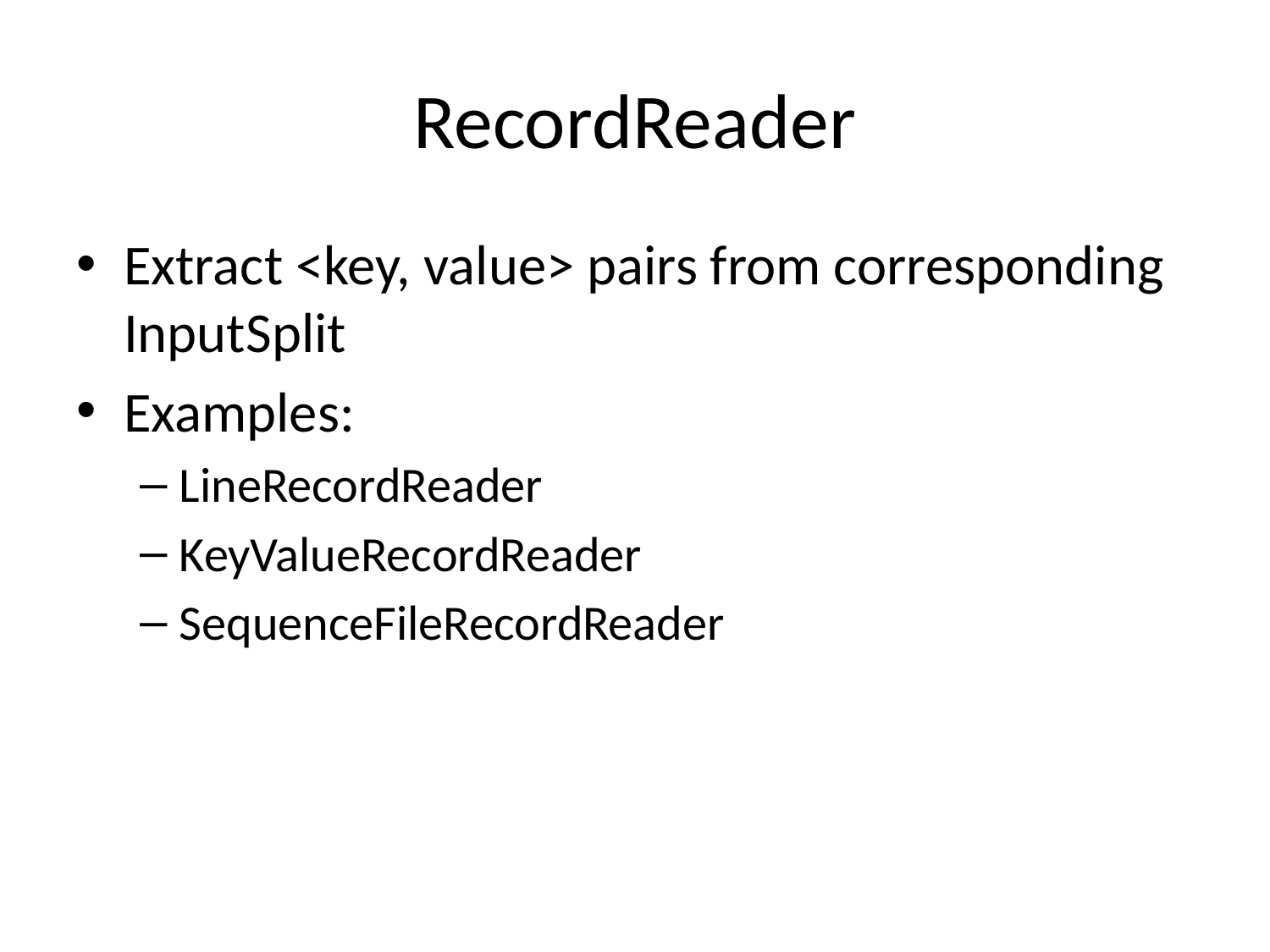

# RecordReader
Extract <key, value> pairs from corresponding InputSplit
Examples:
LineRecordReader
KeyValueRecordReader
SequenceFileRecordReader